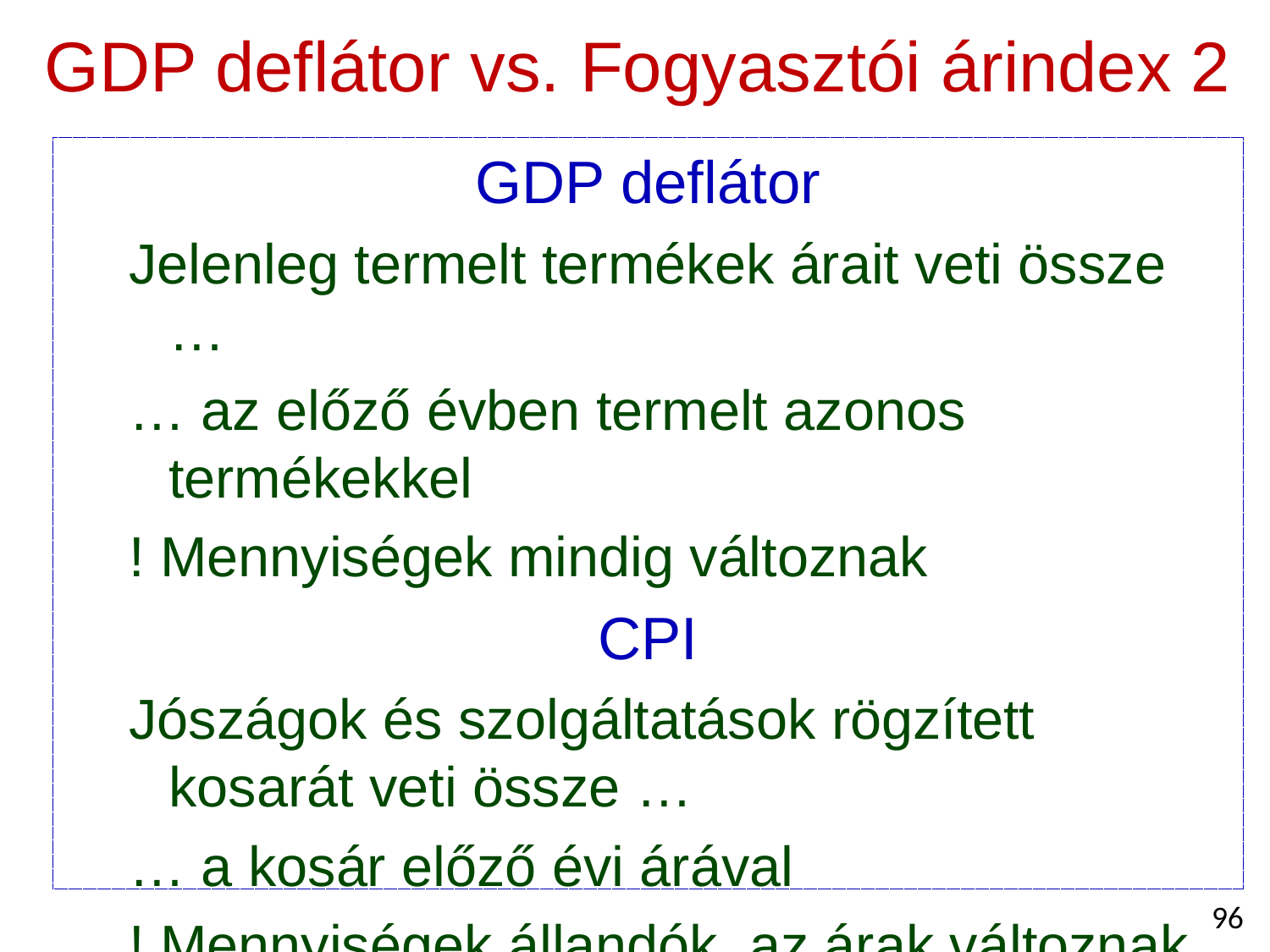

GDP deflátor vs. Fogyasztói árindex 2
GDP deflátor
Jelenleg termelt termékek árait veti össze …
… az előző évben termelt azonos termékekkel
! Mennyiségek mindig változnak
CPI
Jószágok és szolgáltatások rögzített kosarát veti össze …
… a kosár előző évi árával
! Mennyiségek állandók, az árak változnak
96